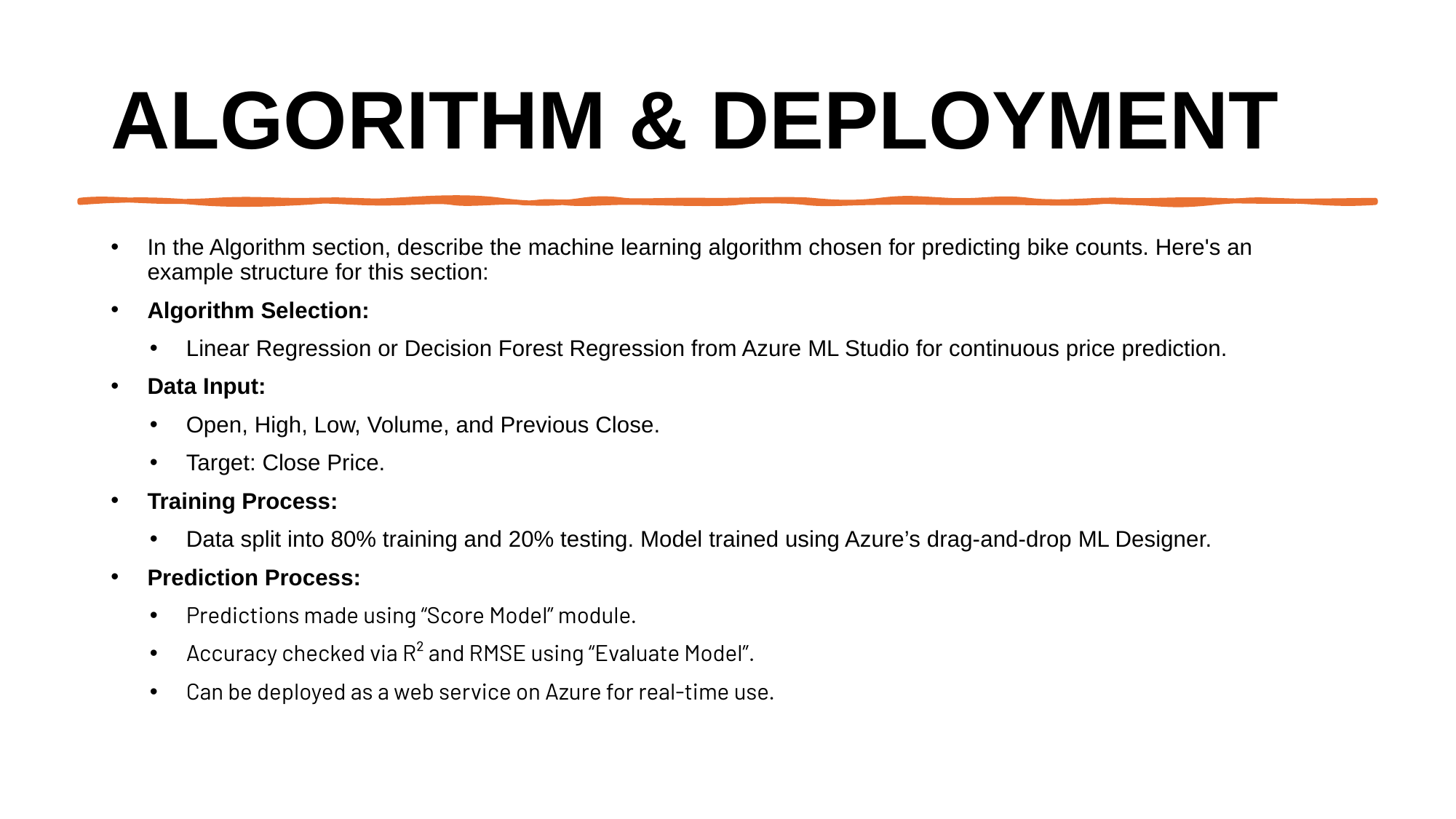

# Algorithm & Deployment

In the Algorithm section, describe the machine learning algorithm chosen for predicting bike counts. Here's an example structure for this section:
Algorithm Selection:
Linear Regression or Decision Forest Regression from Azure ML Studio for continuous price prediction.
Data Input:
Open, High, Low, Volume, and Previous Close.
Target: Close Price.
Training Process:
Data split into 80% training and 20% testing. Model trained using Azure’s drag-and-drop ML Designer.
Prediction Process:
Predictions made using “Score Model” module.
Accuracy checked via R² and RMSE using “Evaluate Model”.
Can be deployed as a web service on Azure for real-time use.